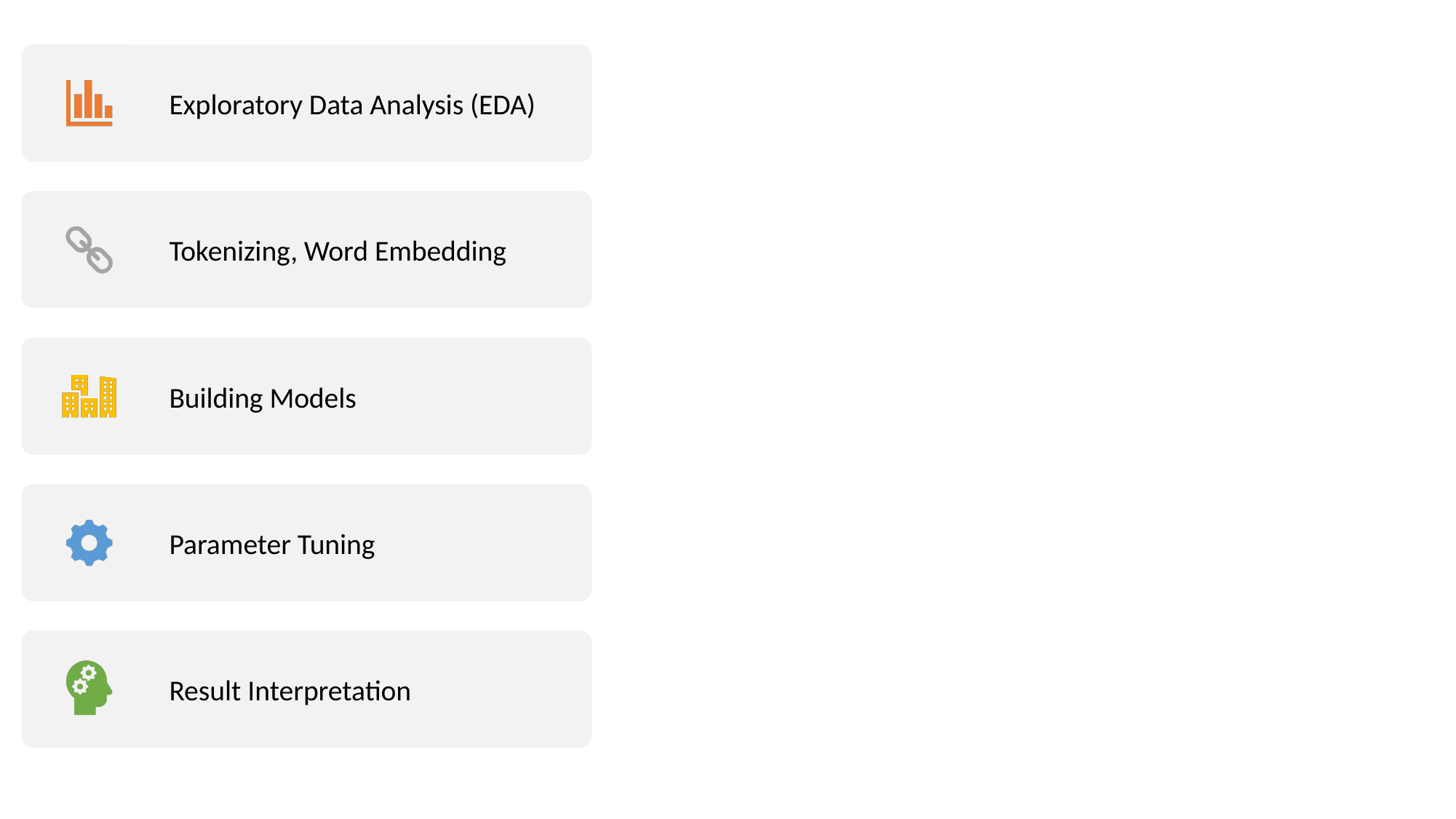

Exploratory Data Analysis (EDA)
Tokenizing, Word Embedding
Building Models
Parameter Tuning
Result Interpretation